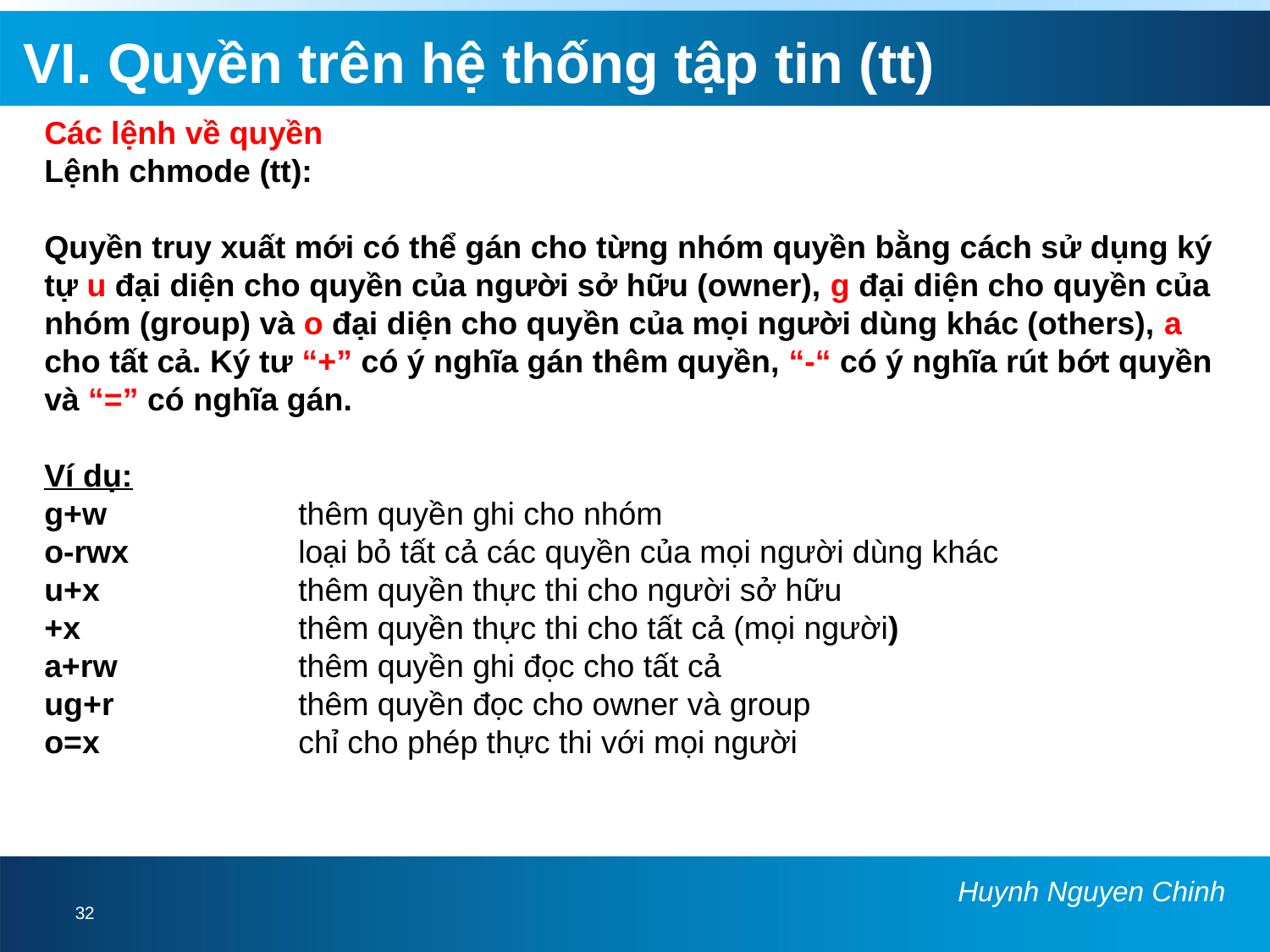

VI. Quyền trên hệ thống tập tin (tt)
Các lệnh về quyền
Lệnh chmode (tt):

Quyền truy xuất mới có thể gán cho từng nhóm quyền bằng cách sử dụng ký tự u đại diện cho quyền của người sở hữu (owner), g đại diện cho quyền của nhóm (group) và o đại diện cho quyền của mọi người dùng khác (others), a cho tất cả. Ký tư “+” có ý nghĩa gán thêm quyền, “-“ có ý nghĩa rút bớt quyền và “=” có nghĩa gán.

Ví dụ:
g+w 		thêm quyền ghi cho nhóm
o-rwx 		loại bỏ tất cả các quyền của mọi người dùng khác
u+x 		thêm quyền thực thi cho người sở hữu
+x 		thêm quyền thực thi cho tất cả (mọi người)
a+rw 		thêm quyền ghi đọc cho tất cả
ug+r 		thêm quyền đọc cho owner và group
o=x 		chỉ cho phép thực thi với mọi người